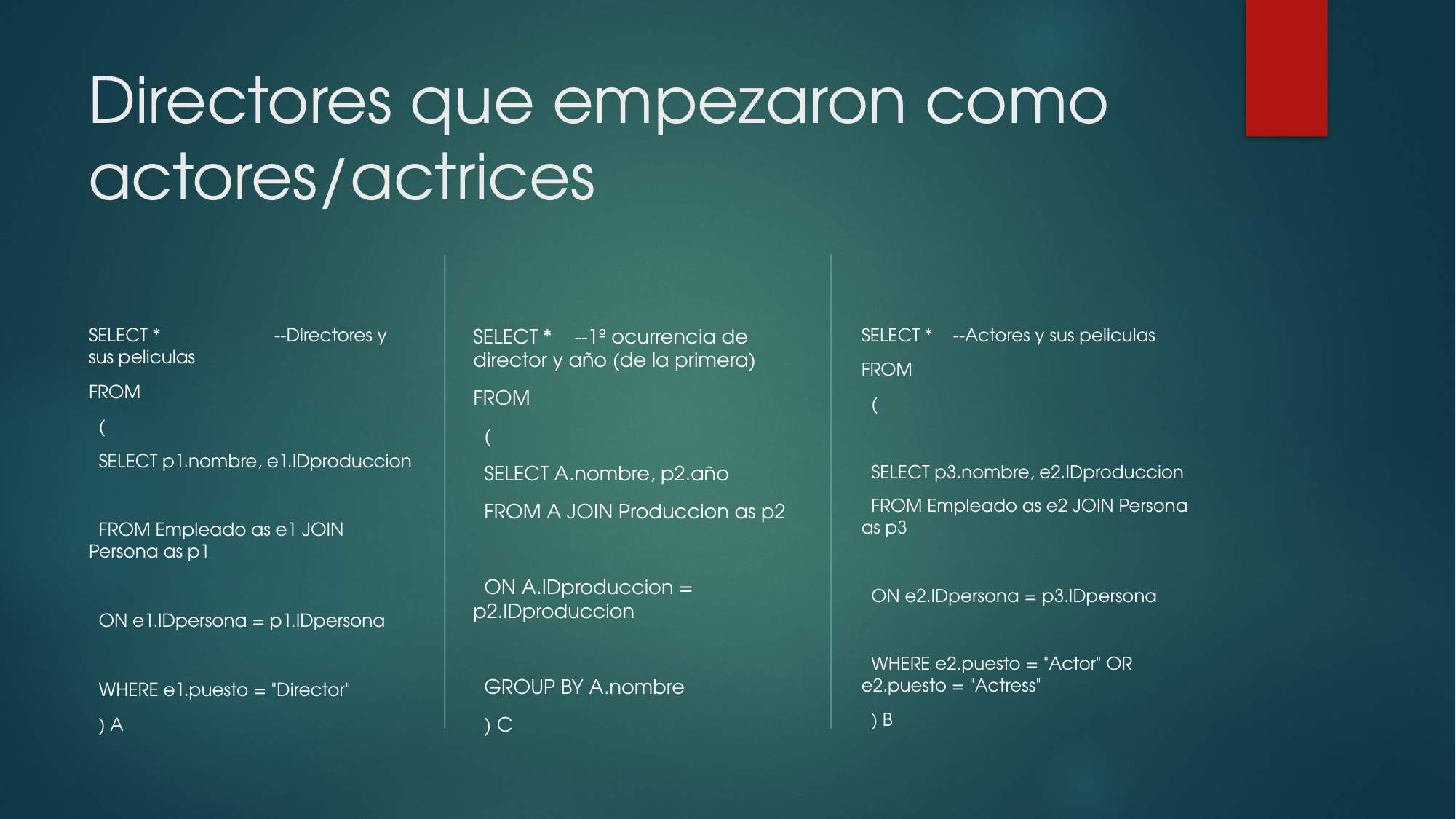

# Directores que empezaron como actores/actrices

SELECT *		--Directores y sus peliculas
FROM
  (
  SELECT p1.nombre, e1.IDproduccion

  FROM Empleado as e1 JOIN Persona as p1

  ON e1.IDpersona = p1.IDpersona

  WHERE e1.puesto = "Director"
  ) A

SELECT *		--1ª ocurrencia de director y año (de la primera)
FROM
  (
  SELECT A.nombre, p2.año
  FROM A JOIN Produccion as p2

  ON A.IDproduccion = p2.IDproduccion

  GROUP BY A.nombre
  ) C
SELECT *		--Actores y sus peliculas
FROM
  (

  SELECT p3.nombre, e2.IDproduccion
  FROM Empleado as e2 JOIN Persona as p3

  ON e2.IDpersona = p3.IDpersona

  WHERE e2.puesto = "Actor" OR e2.puesto = "Actress"
  ) B